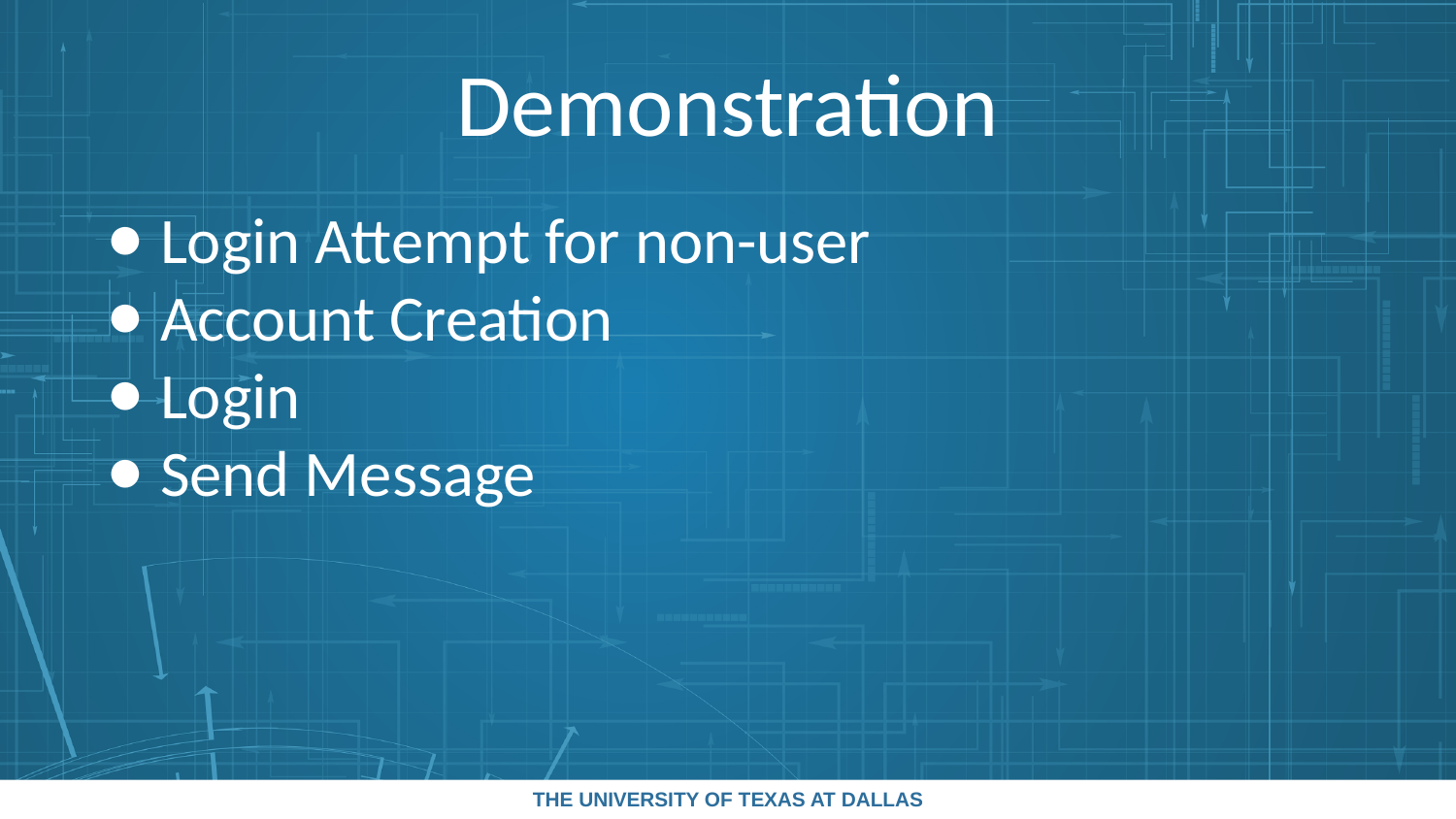

# Demonstration
Login Attempt for non-user
Account Creation
Login
Send Message